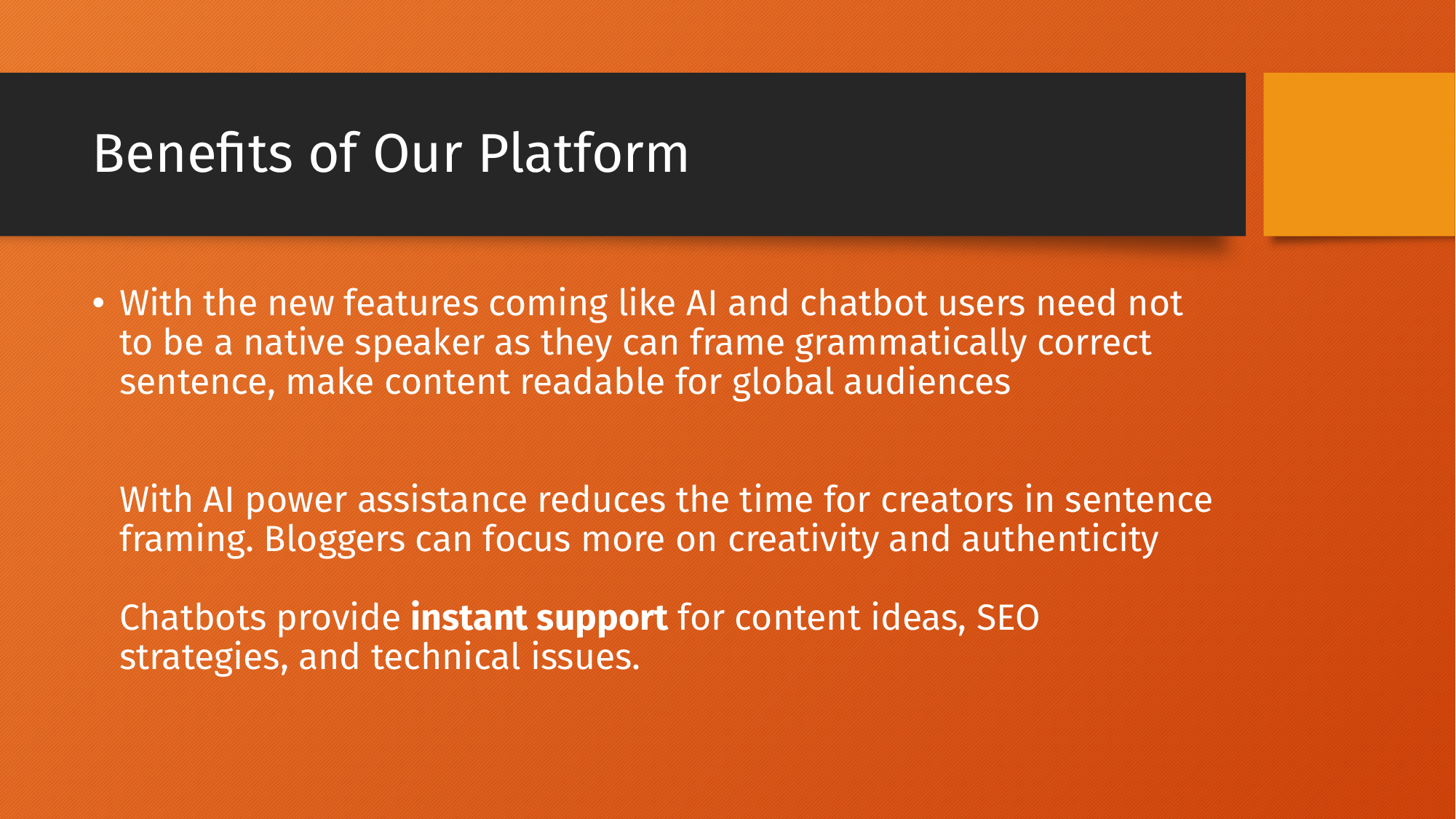

# Benefits of Our Platform
With the new features coming like AI and chatbot users need not to be a native speaker as they can frame grammatically correct sentence, make content readable for global audiences
With AI power assistance reduces the time for creators in sentence framing. Bloggers can focus more on creativity and authenticity
Chatbots provide instant support for content ideas, SEO strategies, and technical issues.